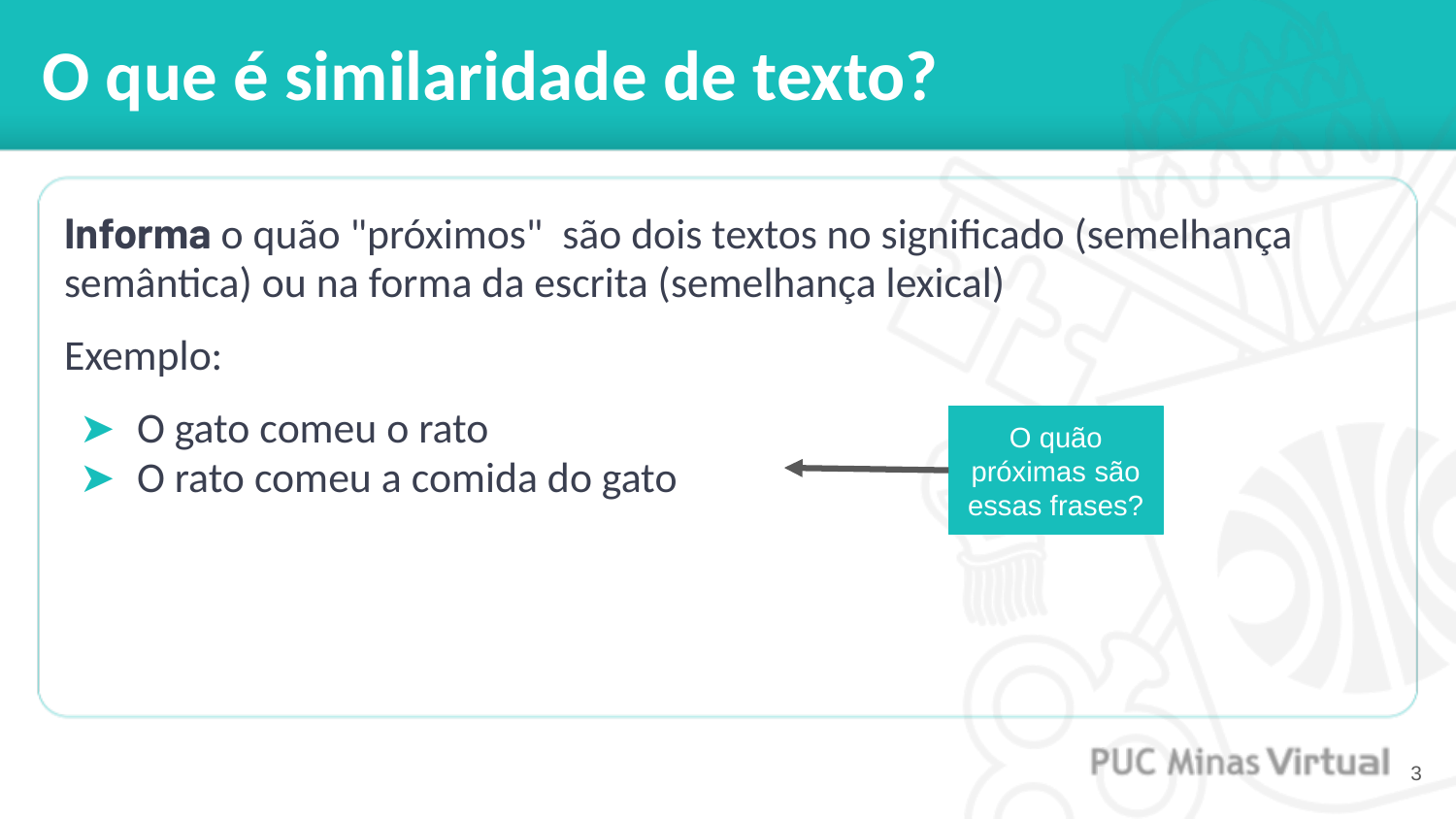

# O que é similaridade de texto?
Informa o quão "próximos"  são dois textos no significado (semelhança semântica) ou na forma da escrita (semelhança lexical)
Exemplo:
O gato comeu o rato
O rato comeu a comida do gato

O quão próximas são essas frases?
3